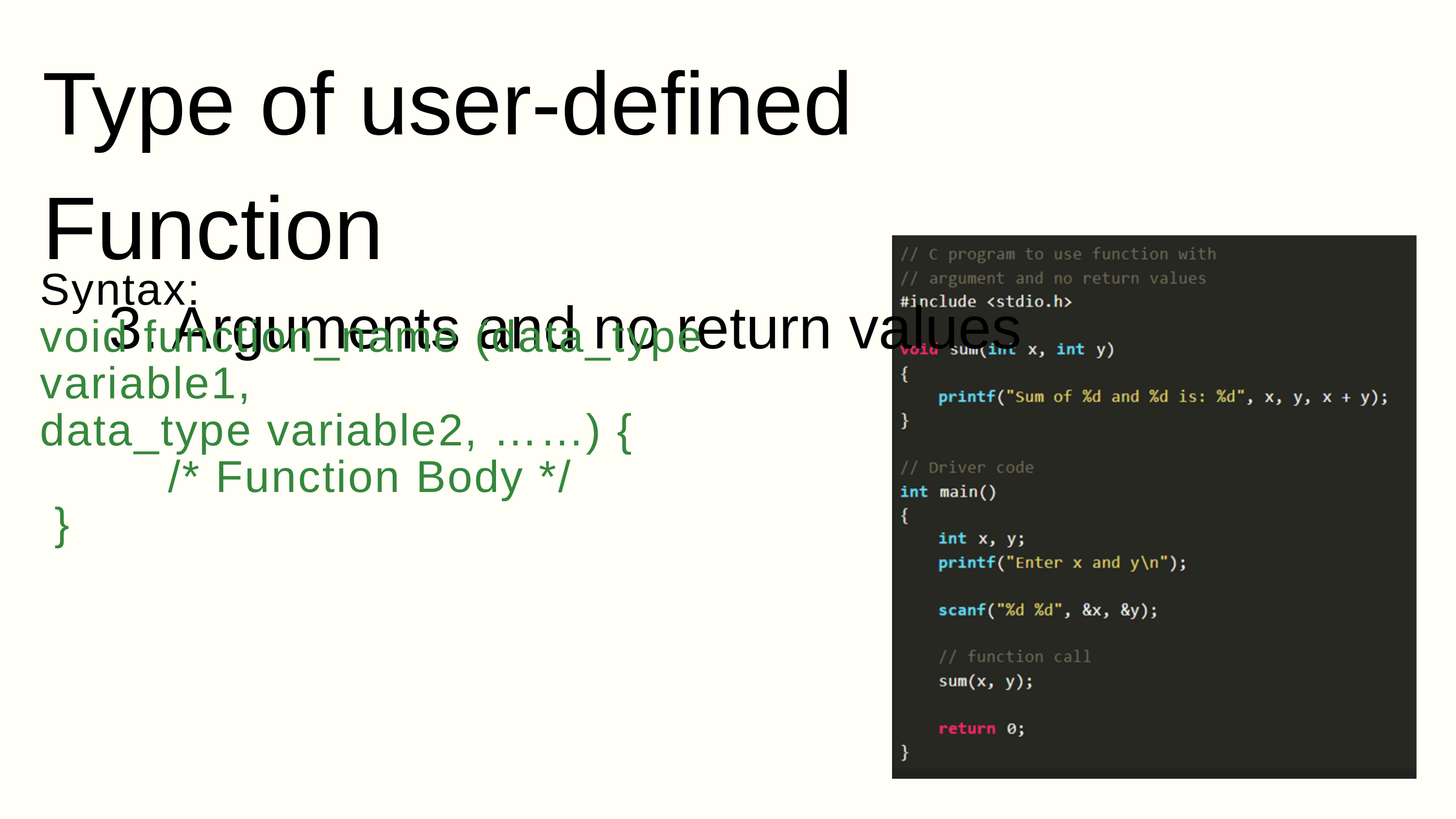

Type of user-defined Function
    3. Arguments and no return values

Syntax:
void function_name (data_type variable1,
data_type variable2, ……) {
         /* Function Body */
 }